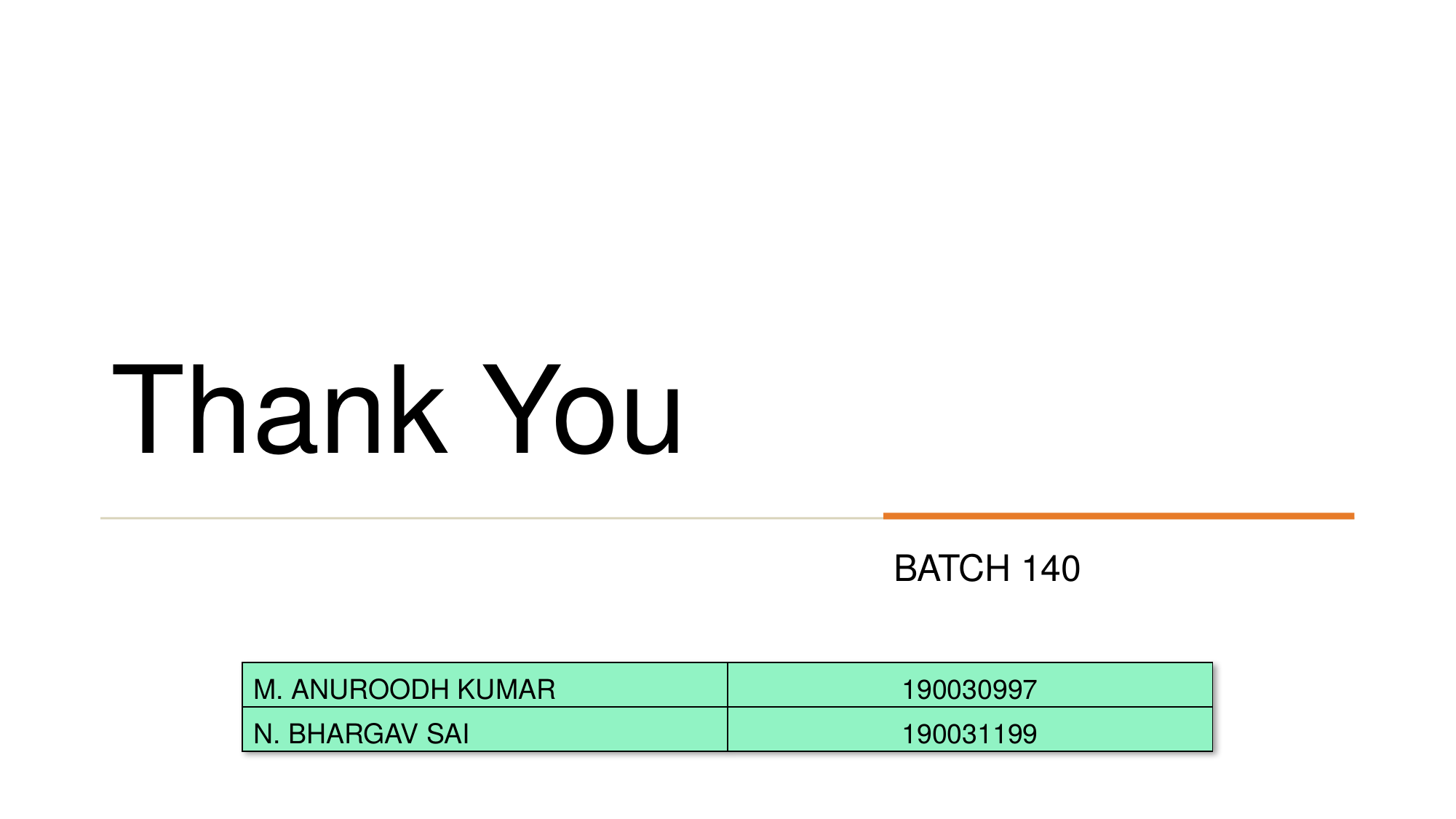

Thank You

BATCH 140
| M. ANUROODH KUMAR | 190030997 |
| --- | --- |
| N. BHARGAV SAI | 190031199 |